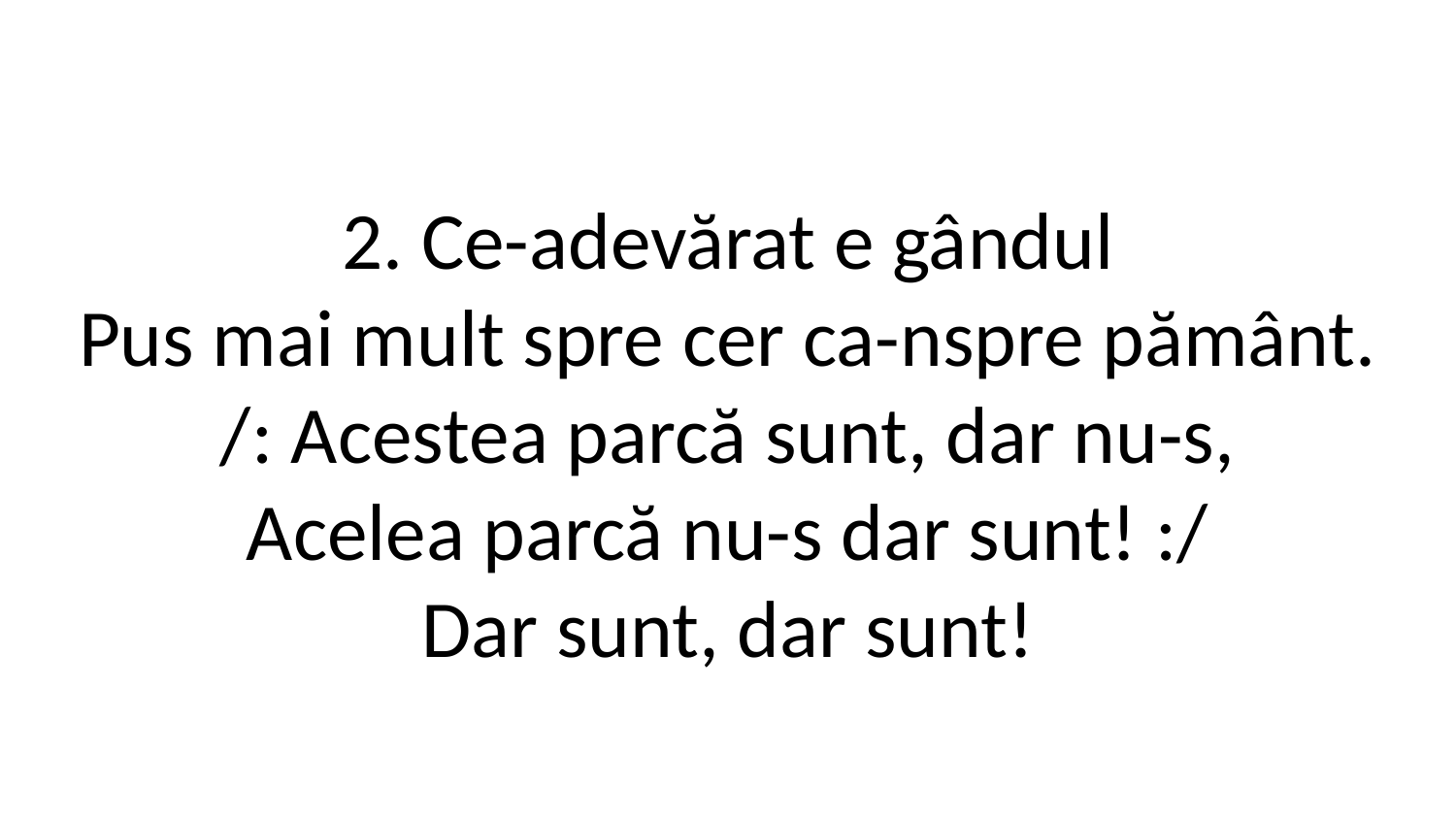

2. Ce-adevărat e gândul
Pus mai mult spre cer ca-nspre pământ.
/: Acestea parcă sunt, dar nu-s,
Acelea parcă nu-s dar sunt! :/
Dar sunt, dar sunt!